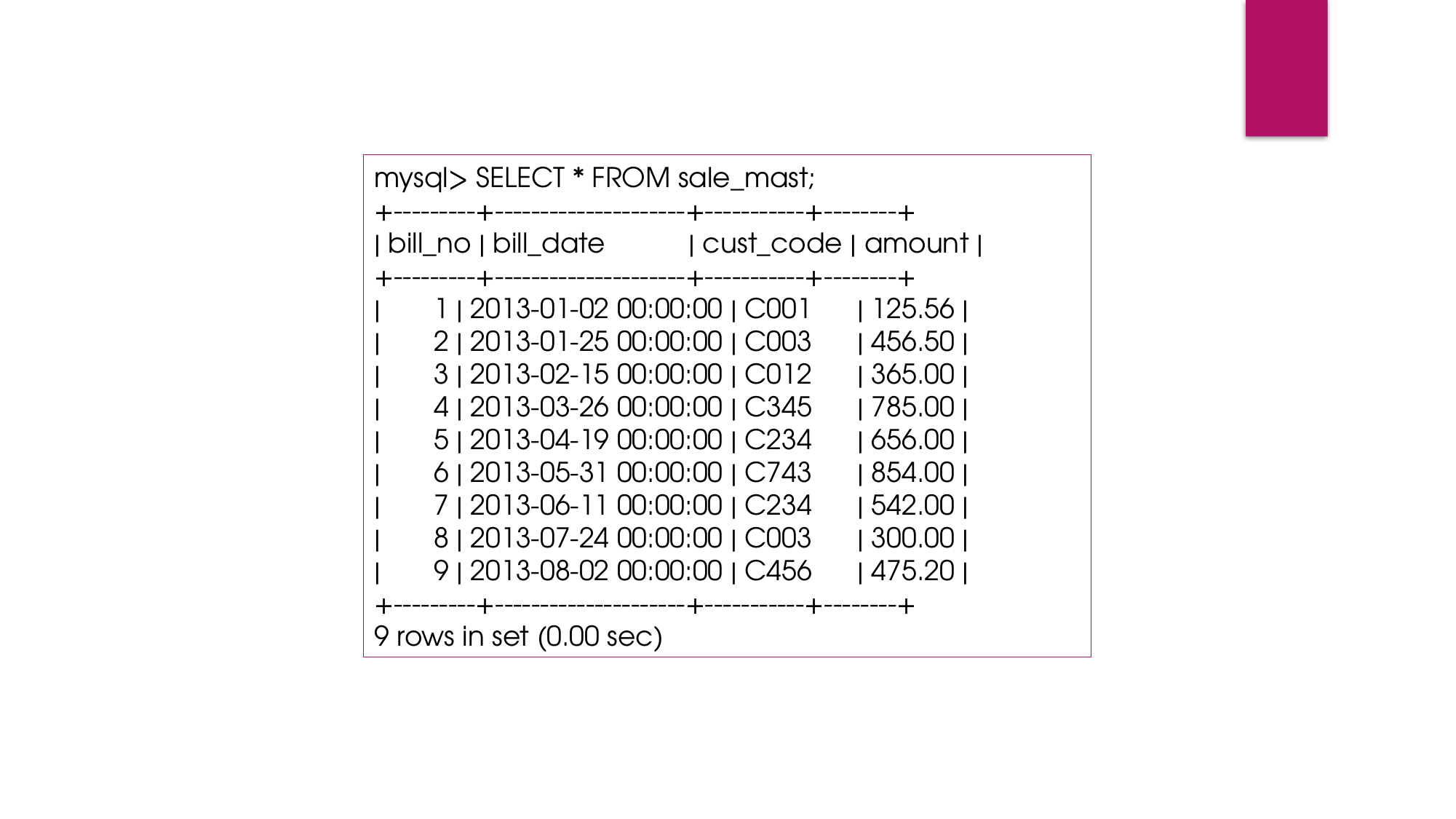

mysql> SELECT * FROM sale_mast;
+---------+---------------------+-----------+--------+
| bill_no | bill_date           | cust_code | amount |
+---------+---------------------+-----------+--------+
|       1 | 2013-01-02 00:00:00 | C001      | 125.56 |
|       2 | 2013-01-25 00:00:00 | C003      | 456.50 |
|       3 | 2013-02-15 00:00:00 | C012      | 365.00 |
|       4 | 2013-03-26 00:00:00 | C345      | 785.00 |
|       5 | 2013-04-19 00:00:00 | C234      | 656.00 |
|       6 | 2013-05-31 00:00:00 | C743      | 854.00 |
|       7 | 2013-06-11 00:00:00 | C234      | 542.00 |
|       8 | 2013-07-24 00:00:00 | C003      | 300.00 |
|       9 | 2013-08-02 00:00:00 | C456      | 475.20 |
+---------+---------------------+-----------+--------+
9 rows in set (0.00 sec)